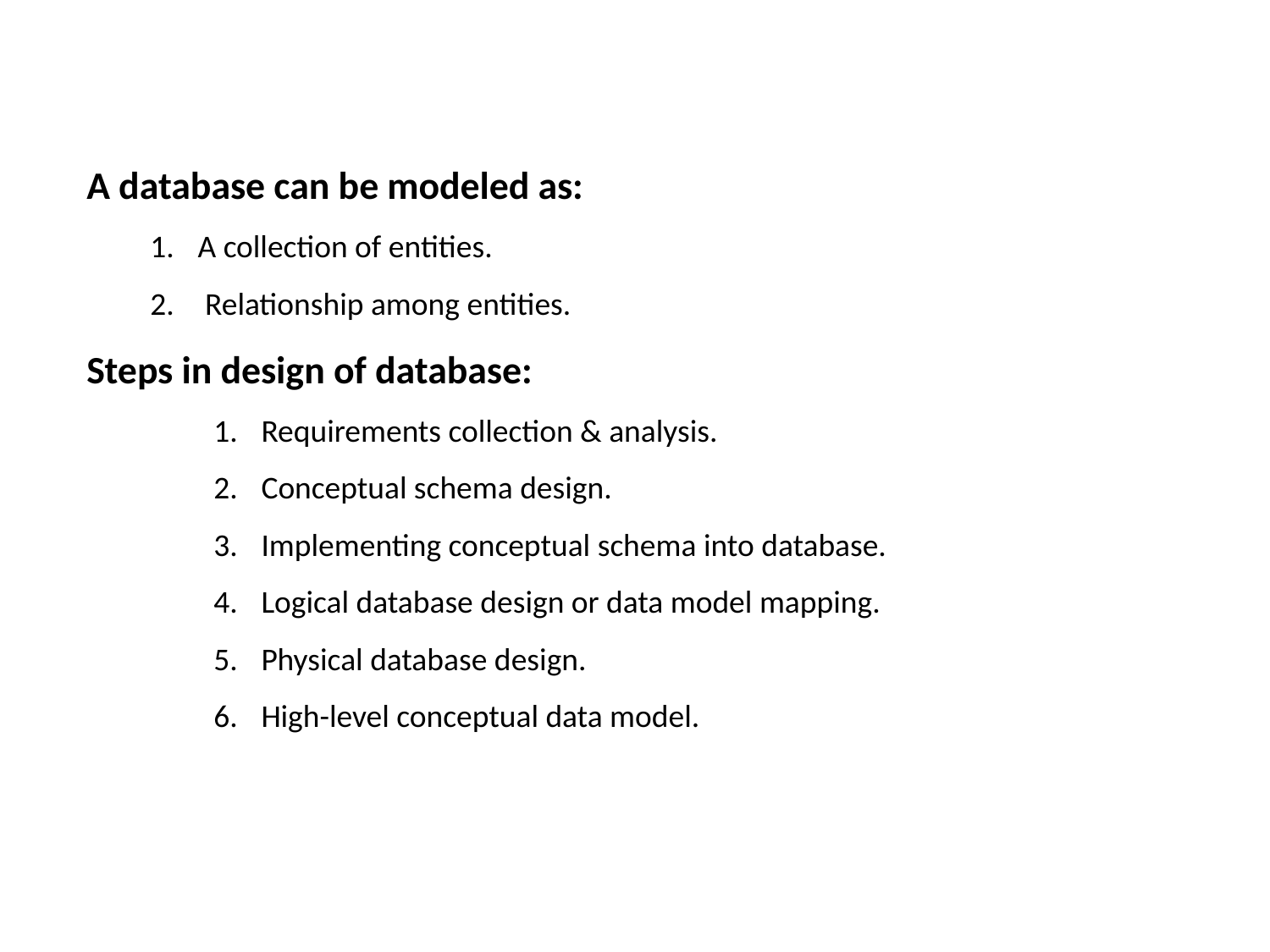

A database can be modeled as:
A collection of entities.
 Relationship among entities.
Steps in design of database:
Requirements collection & analysis.
Conceptual schema design.
Implementing conceptual schema into database.
Logical database design or data model mapping.
Physical database design.
High-level conceptual data model.